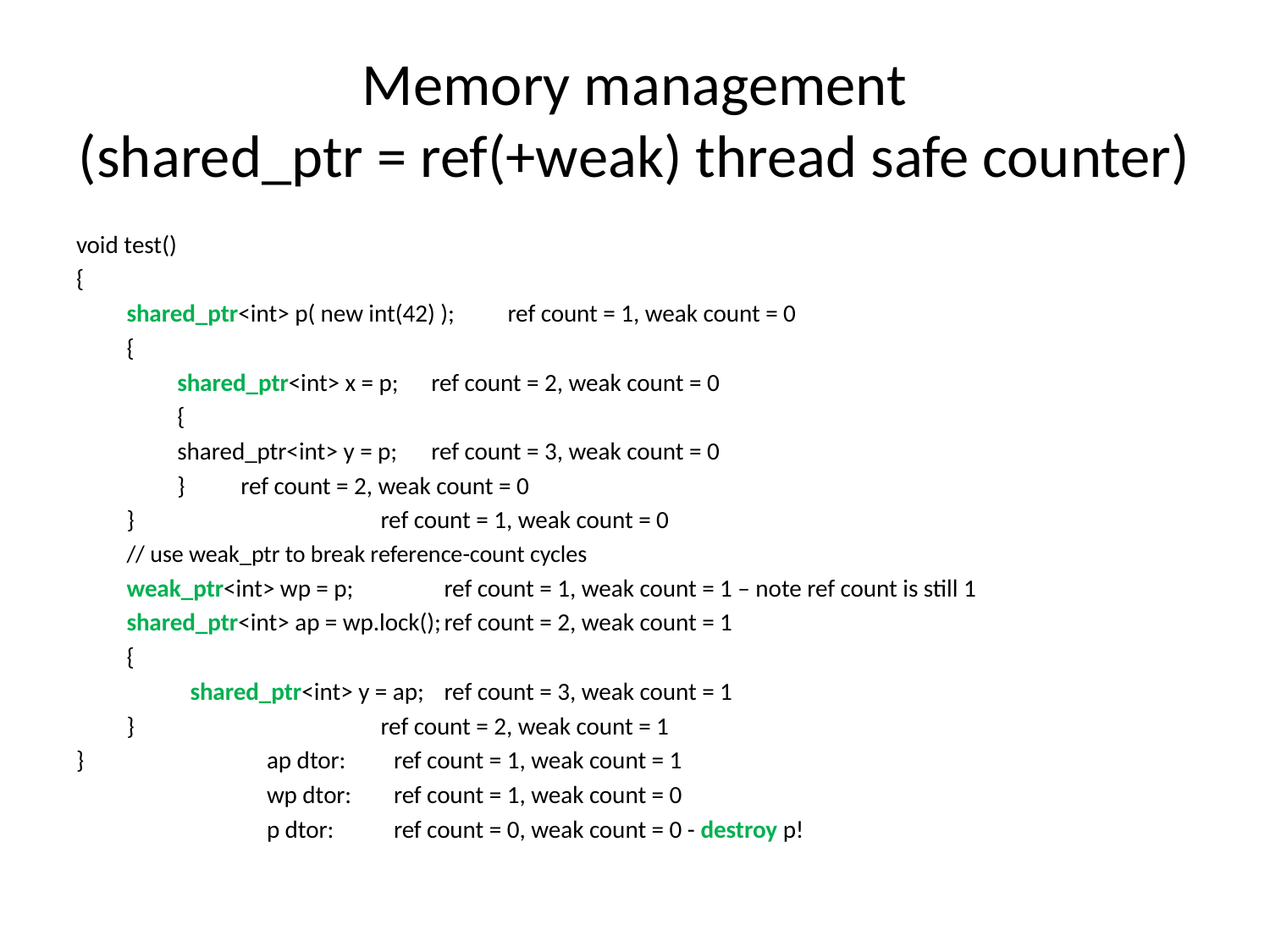

# Memory management (shared_ptr = ref(+weak) thread safe counter)
void test()
{
shared_ptr<int> p( new int(42) ); 	ref count = 1, weak count = 0
{
shared_ptr<int> x = p; 		ref count = 2, weak count = 0
{
	shared_ptr<int> y = p; 		ref count = 3, weak count = 0
} 				ref count = 2, weak count = 0
} 				ref count = 1, weak count = 0
// use weak_ptr to break reference-count cycles
weak_ptr<int> wp = p; 		ref count = 1, weak count = 1 – note ref count is still 1
shared_ptr<int> ap = wp.lock();	ref count = 2, weak count = 1
{
	shared_ptr<int> y = ap; 	ref count = 3, weak count = 1
} 				ref count = 2, weak count = 1
}			ap dtor: 	ref count = 1, weak count = 1
			wp dtor: 	ref count = 1, weak count = 0
			p dtor: 	ref count = 0, weak count = 0 - destroy p!